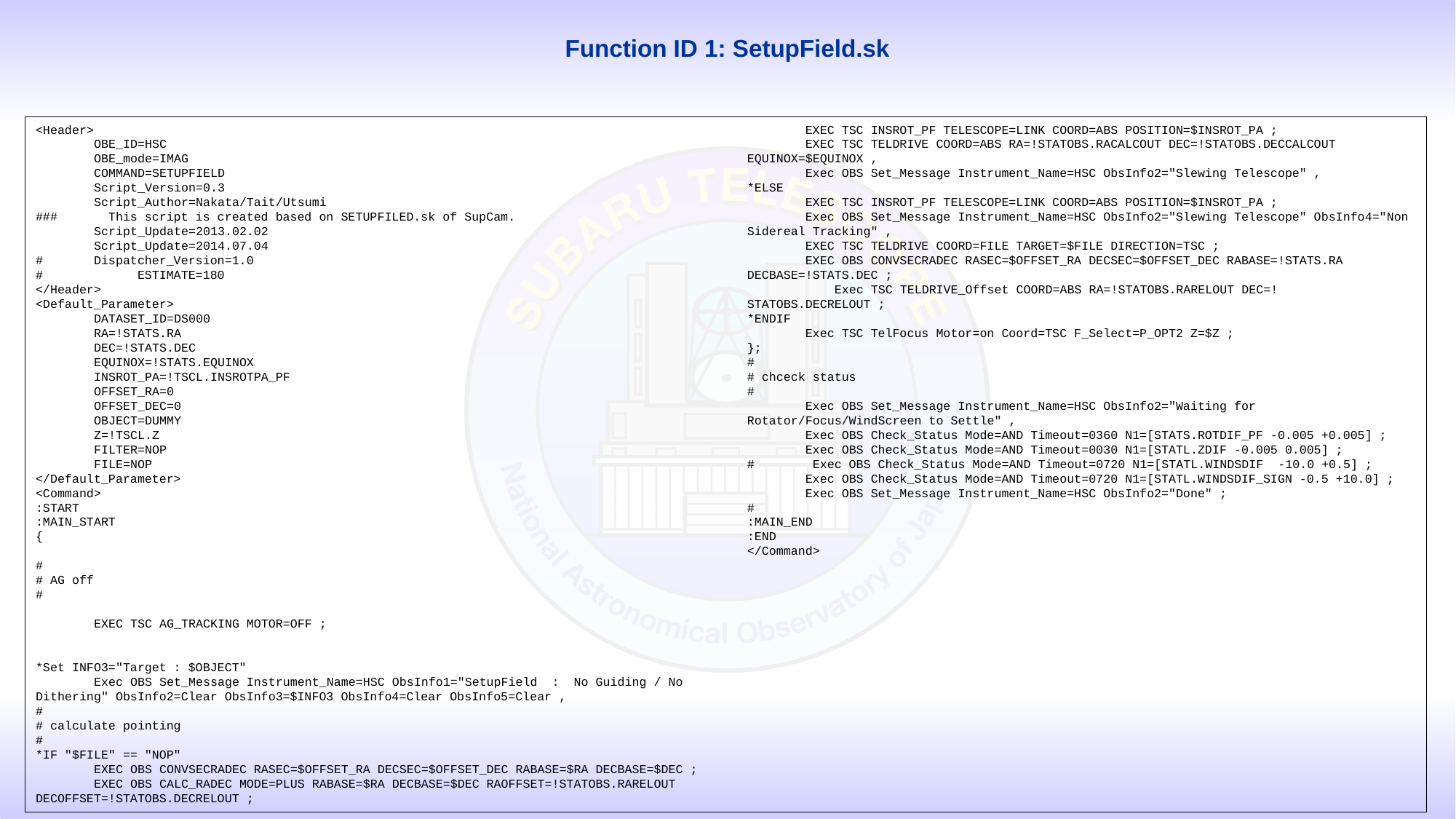

# Function ID 1: SetupField.sk
<Header>
        OBE_ID=HSC
        OBE_mode=IMAG
        COMMAND=SETUPFIELD
        Script_Version=0.3
        Script_Author=Nakata/Tait/Utsumi
###       This script is created based on SETUPFILED.sk of SupCam.
        Script_Update=2013.02.02
        Script_Update=2014.07.04
#       Dispatcher_Version=1.0
#             ESTIMATE=180
</Header>
<Default_Parameter>
        DATASET_ID=DS000
        RA=!STATS.RA
        DEC=!STATS.DEC
        EQUINOX=!STATS.EQUINOX
        INSROT_PA=!TSCL.INSROTPA_PF
        OFFSET_RA=0
        OFFSET_DEC=0
        OBJECT=DUMMY
        Z=!TSCL.Z
        FILTER=NOP
        FILE=NOP
</Default_Parameter>
<Command>
:START
:MAIN_START
{

#
# AG off
#

        EXEC TSC AG_TRACKING MOTOR=OFF ;

*Set INFO3="Target : $OBJECT"
        Exec OBS Set_Message Instrument_Name=HSC ObsInfo1="SetupField  :  No Guiding / No Dithering" ObsInfo2=Clear ObsInfo3=$INFO3 ObsInfo4=Clear ObsInfo5=Clear ,
#
# calculate pointing
#
*IF "$FILE" == "NOP"
        EXEC OBS CONVSECRADEC RASEC=$OFFSET_RA DECSEC=$OFFSET_DEC RABASE=$RA DECBASE=$DEC ;
        EXEC OBS CALC_RADEC MODE=PLUS RABASE=$RA DECBASE=$DEC RAOFFSET=!STATOBS.RARELOUT DECOFFSET=!STATOBS.DECRELOUT ;
        EXEC TSC INSROT_PF TELESCOPE=LINK COORD=ABS POSITION=$INSROT_PA ;
        EXEC TSC TELDRIVE COORD=ABS RA=!STATOBS.RACALCOUT DEC=!STATOBS.DECCALCOUT EQUINOX=$EQUINOX ,
        Exec OBS Set_Message Instrument_Name=HSC ObsInfo2="Slewing Telescope" ,
*ELSE
        EXEC TSC INSROT_PF TELESCOPE=LINK COORD=ABS POSITION=$INSROT_PA ;
        Exec OBS Set_Message Instrument_Name=HSC ObsInfo2="Slewing Telescope" ObsInfo4="Non Sidereal Tracking" ,
        EXEC TSC TELDRIVE COORD=FILE TARGET=$FILE DIRECTION=TSC ;
        EXEC OBS CONVSECRADEC RASEC=$OFFSET_RA DECSEC=$OFFSET_DEC RABASE=!STATS.RA DECBASE=!STATS.DEC ;
            Exec TSC TELDRIVE_Offset COORD=ABS RA=!STATOBS.RARELOUT DEC=!STATOBS.DECRELOUT ;
*ENDIF
        Exec TSC TelFocus Motor=on Coord=TSC F_Select=P_OPT2 Z=$Z ;
};
#
# chceck status
#
        Exec OBS Set_Message Instrument_Name=HSC ObsInfo2="Waiting for Rotator/Focus/WindScreen to Settle" ,
        Exec OBS Check_Status Mode=AND Timeout=0360 N1=[STATS.ROTDIF_PF -0.005 +0.005] ;
        Exec OBS Check_Status Mode=AND Timeout=0030 N1=[STATL.ZDIF -0.005 0.005] ;
#        Exec OBS Check_Status Mode=AND Timeout=0720 N1=[STATL.WINDSDIF  -10.0 +0.5] ;
        Exec OBS Check_Status Mode=AND Timeout=0720 N1=[STATL.WINDSDIF_SIGN -0.5 +10.0] ;
        Exec OBS Set_Message Instrument_Name=HSC ObsInfo2="Done" ;
#
:MAIN_END
:END
</Command>